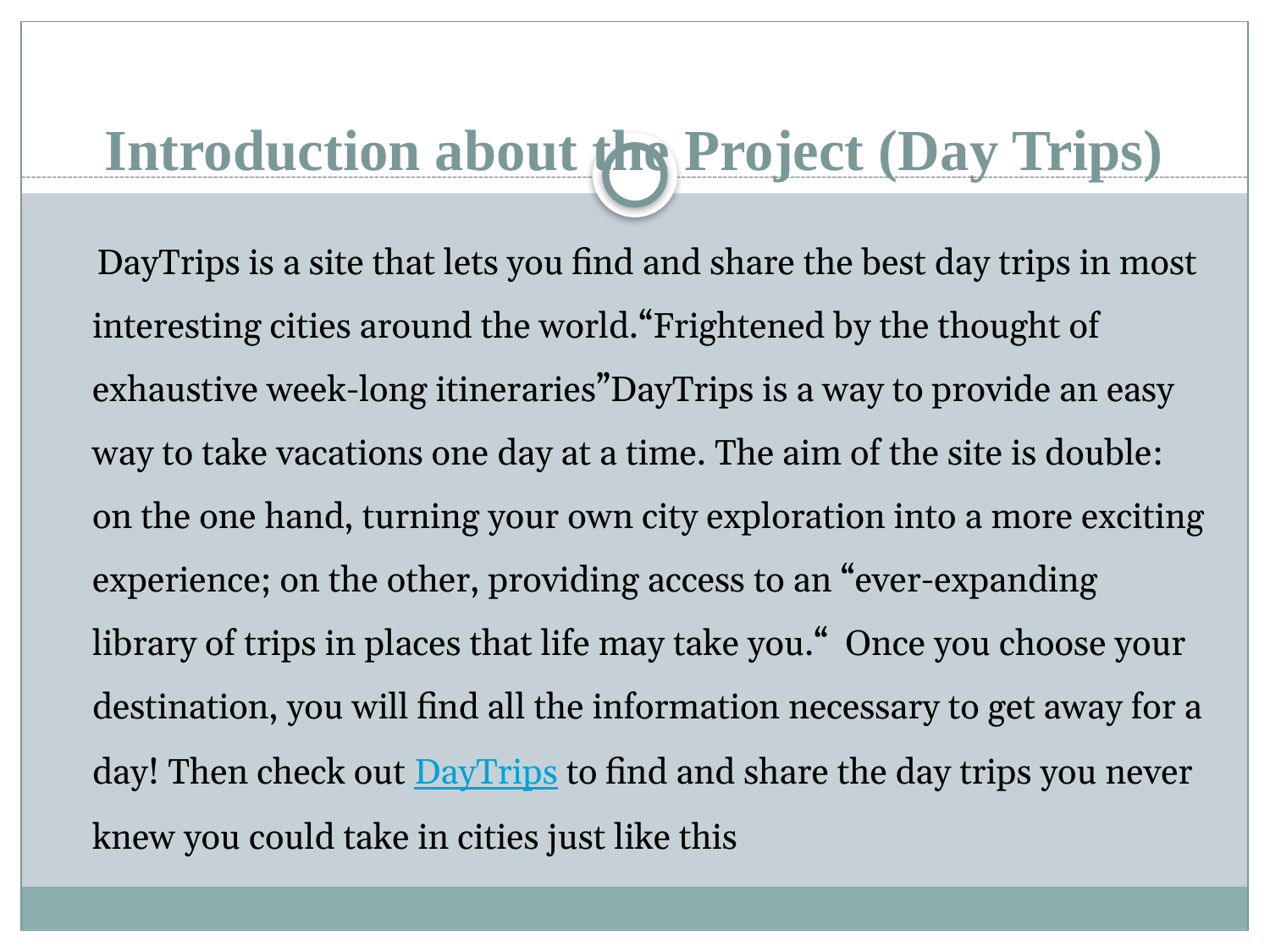

# Introduction about the Project (Day Trips)
     DayTrips is a site that lets you find and share the best day trips in most interesting cities around the world.“Frightened by the thought of exhaustive week-long itineraries”DayTrips is a way to provide an easy way to take vacations one day at a time. The aim of the site is double: on the one hand, turning your own city exploration into a more exciting experience; on the other, providing access to an “ever-expanding library of trips in places that life may take you.“  Once you choose your destination, you will find all the information necessary to get away for a day! Then check out DayTrips to find and share the day trips you never knew you could take in cities just like this